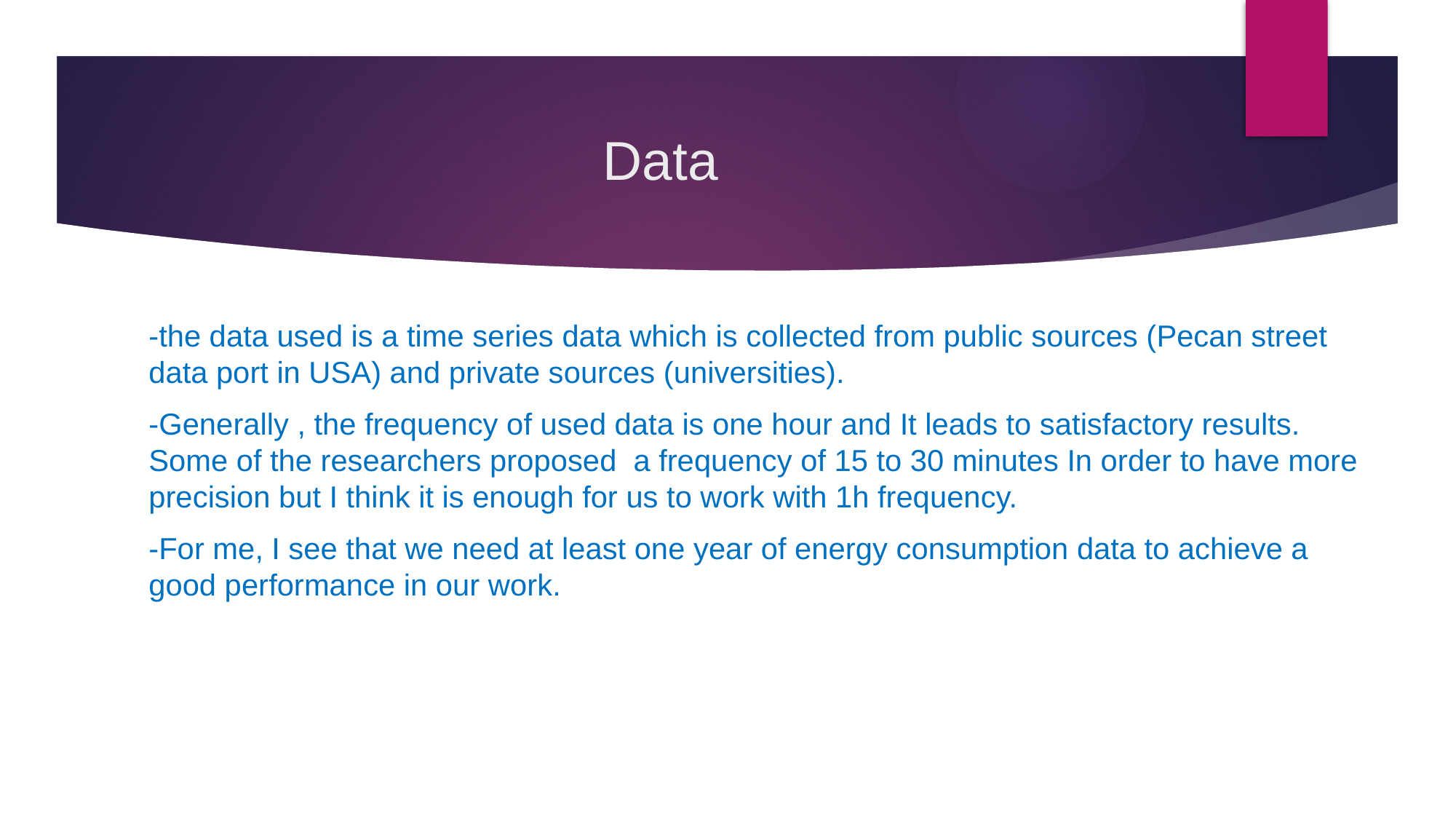

# Data
-the data used is a time series data which is collected from public sources (Pecan street data port in USA) and private sources (universities).
-Generally , the frequency of used data is one hour and It leads to satisfactory results. Some of the researchers proposed  a frequency of 15 to 30 minutes In order to have more precision but I think it is enough for us to work with 1h frequency.
-For me, I see that we need at least one year of energy consumption data to achieve a good performance in our work.